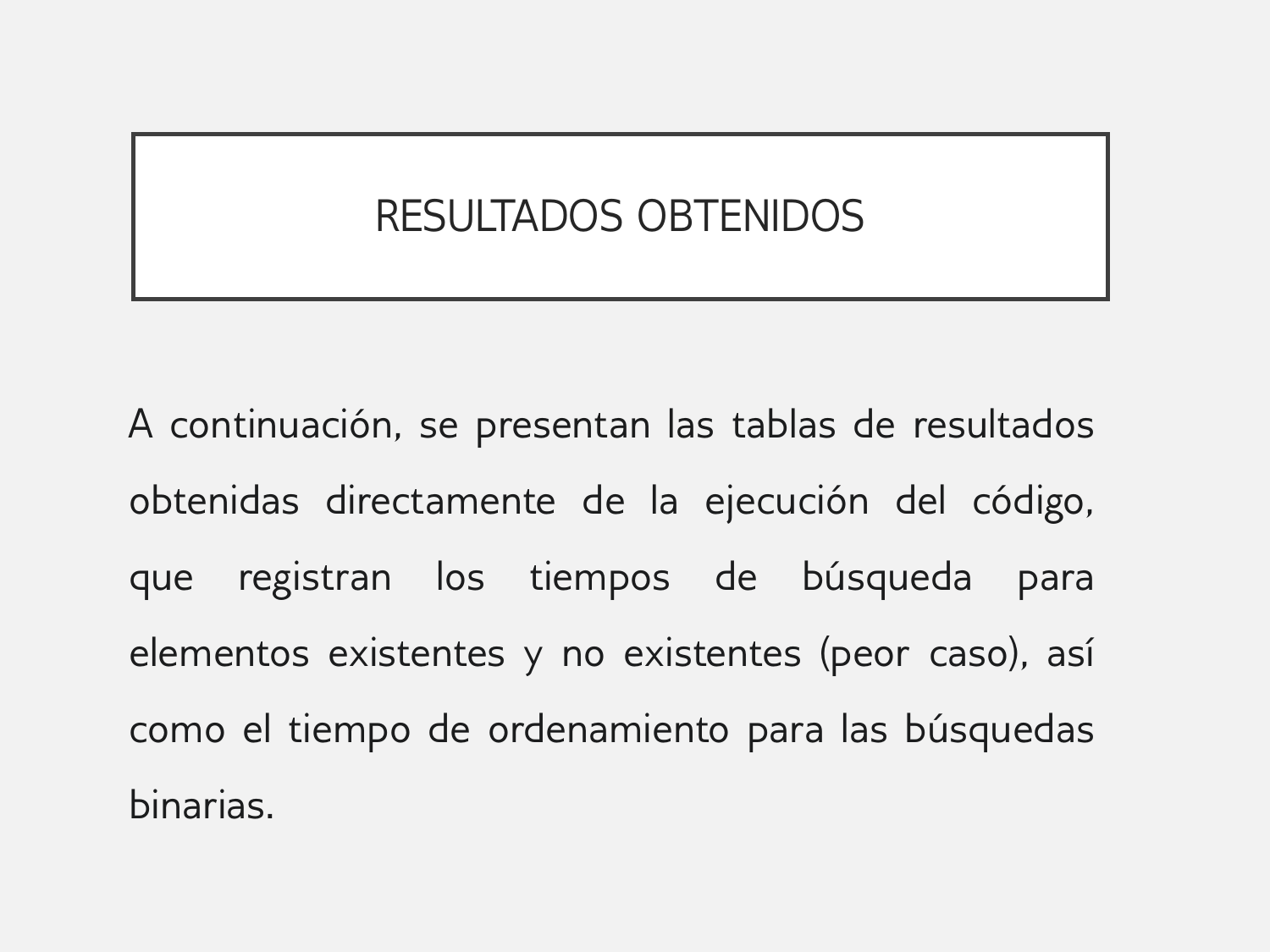

# RESULTADOS OBTENIDOS
A continuación, se presentan las tablas de resultados obtenidas directamente de la ejecución del código, que registran los tiempos de búsqueda para elementos existentes y no existentes (peor caso), así como el tiempo de ordenamiento para las búsquedas binarias.